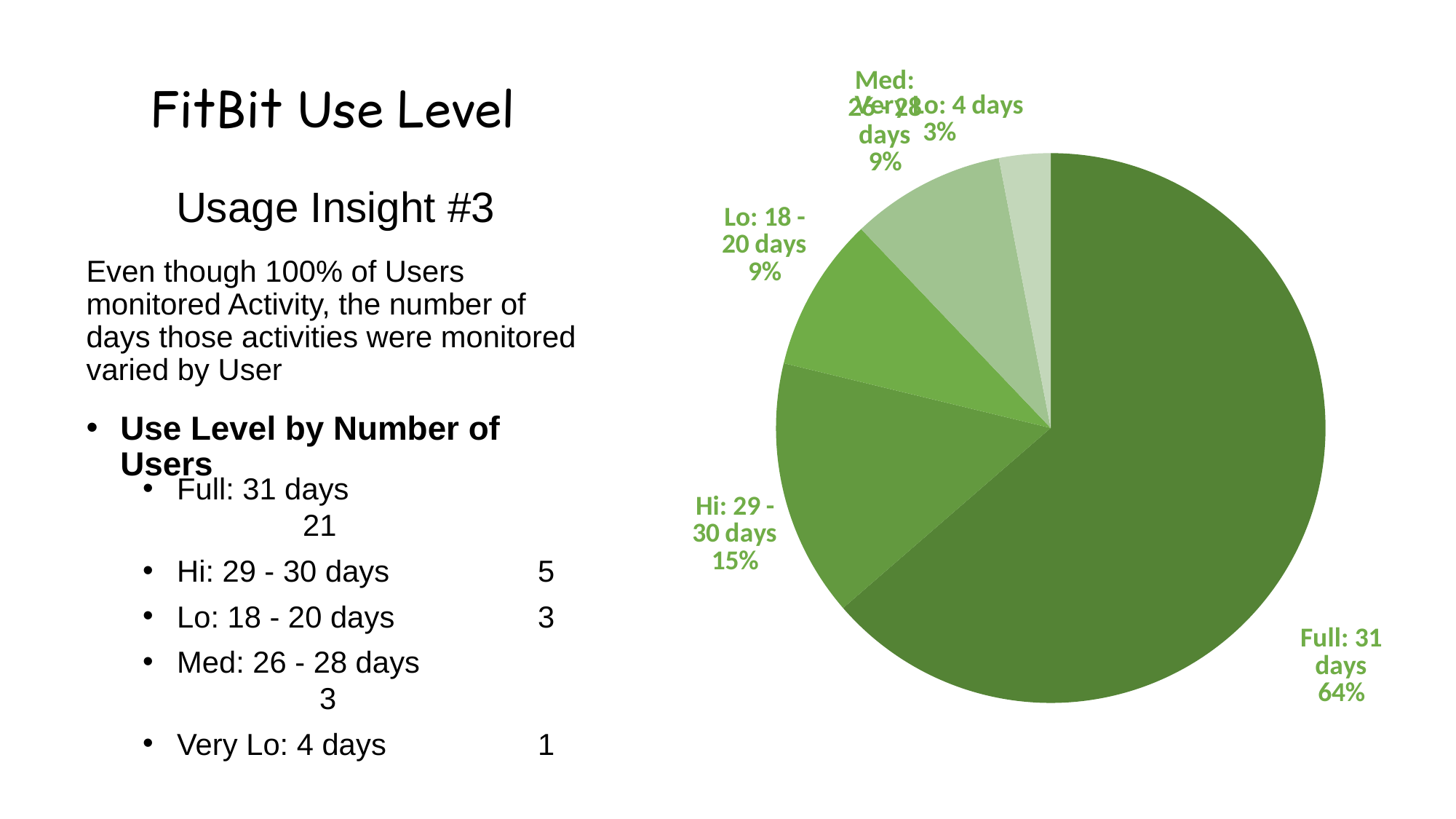

# FitBit Use Level

### Chart

| Category | Total |
|---|---|
| Full: 31 days | 21.0 |
| Hi: 29 - 30 days | 5.0 |
| Lo: 18 - 20 days | 3.0 |
| Med: 26 - 28 days | 3.0 |
| Very Lo: 4 days | 1.0 |
Usage Insight #3
Even though 100% of Users monitored Activity, the number of days those activities were monitored varied by User
Use Level by Number of Users

Full: 31 days			  21
Hi: 29 - 30 days		    5
Lo: 18 - 20 days	  	    3
Med: 26 - 28 days	  	    3
Very Lo: 4 days	           	    1